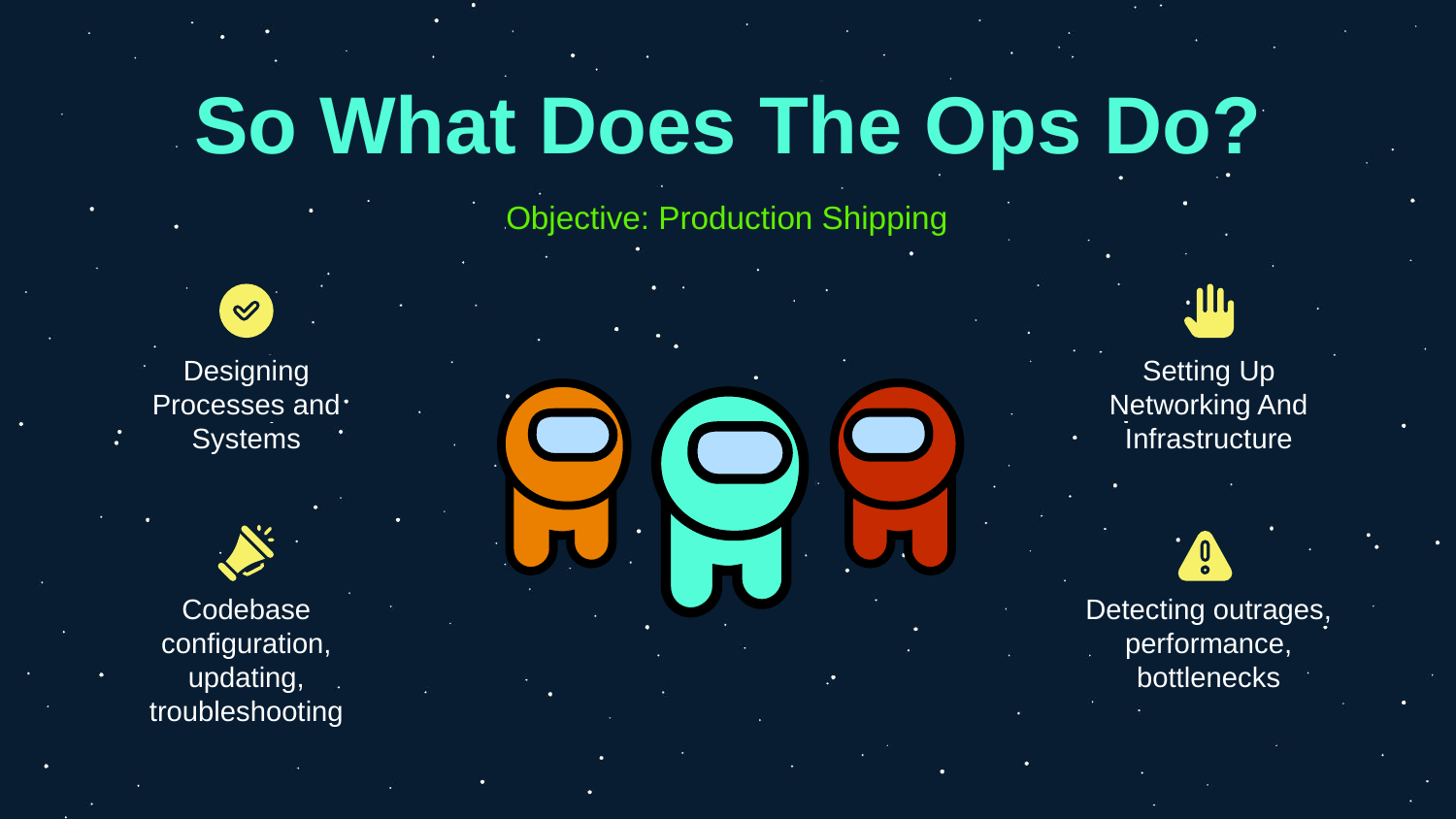

# So What Does The Ops Do?

Objective: Production Shipping

Designing Processes and Systems
Setting Up Networking And Infrastructure

Codebase configuration, updating, troubleshooting
Detecting outrages, performance, bottlenecks